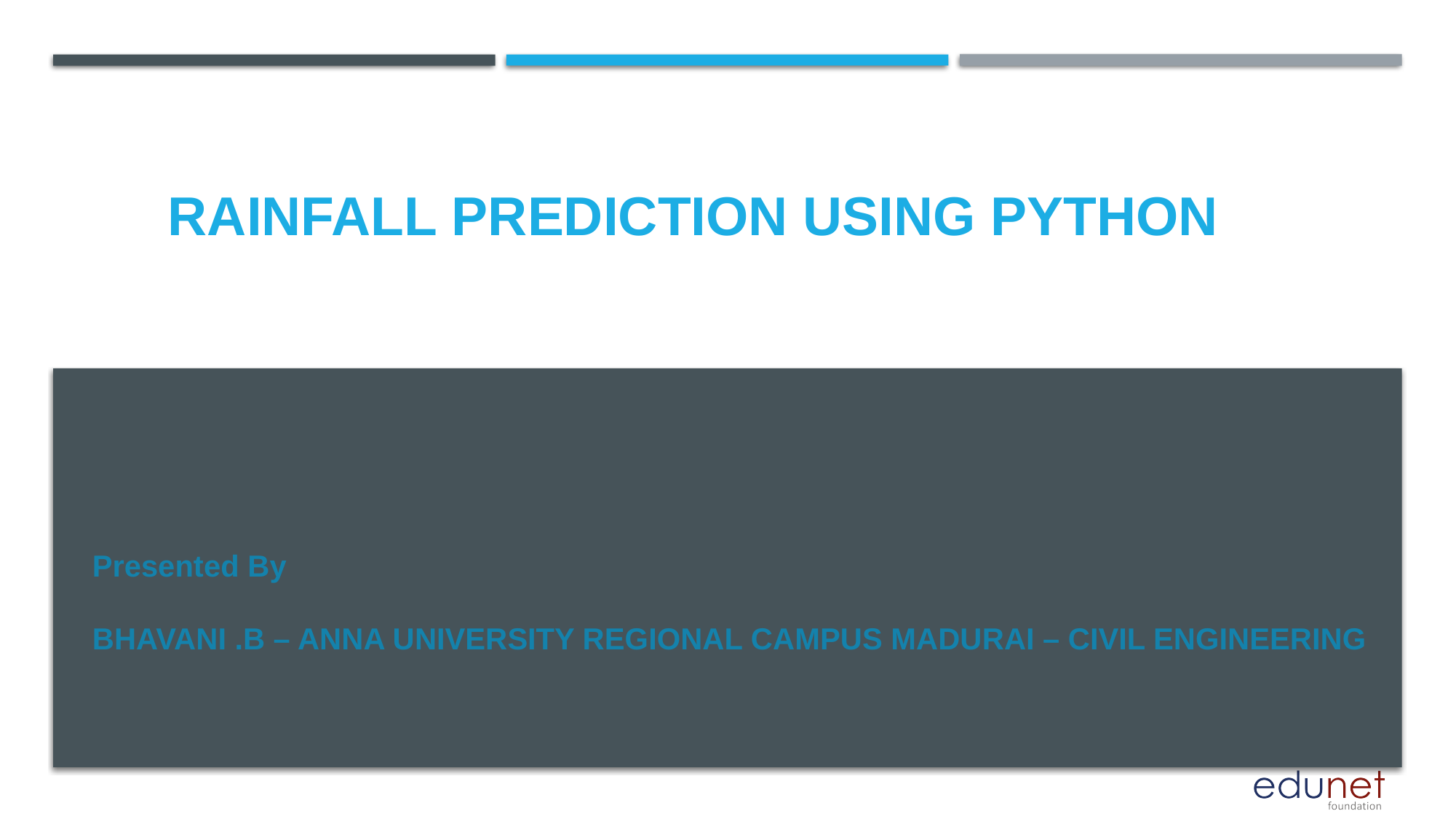

# RAINFALL PREDICTION USING PYTHON
Presented By

BHAVANI .B – ANNA UNIVERSITY REGIONAL CAMPUS MADURAI – CIVIL ENGINEERING